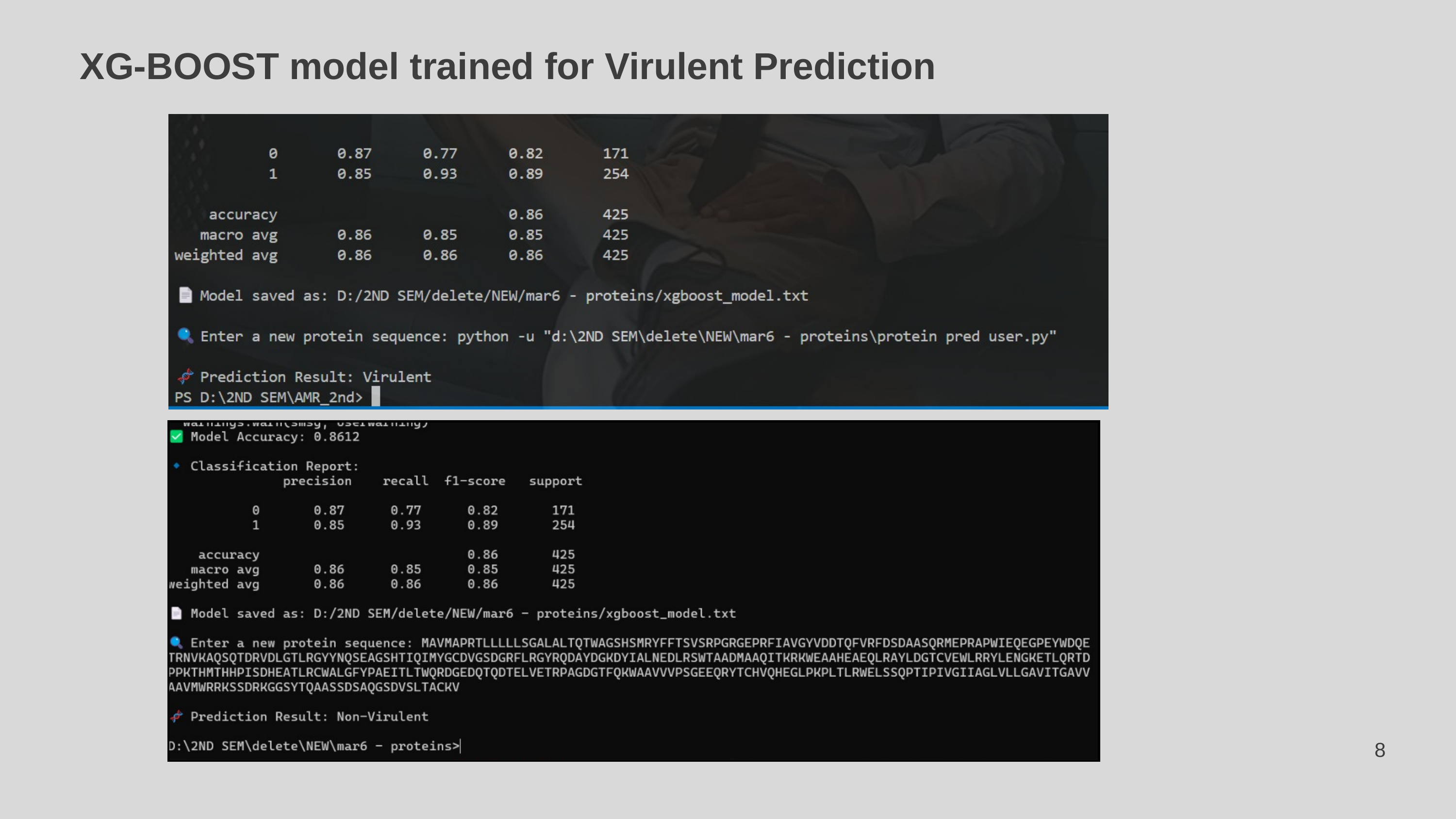

XG-BOOST model trained for Virulent Prediction

8